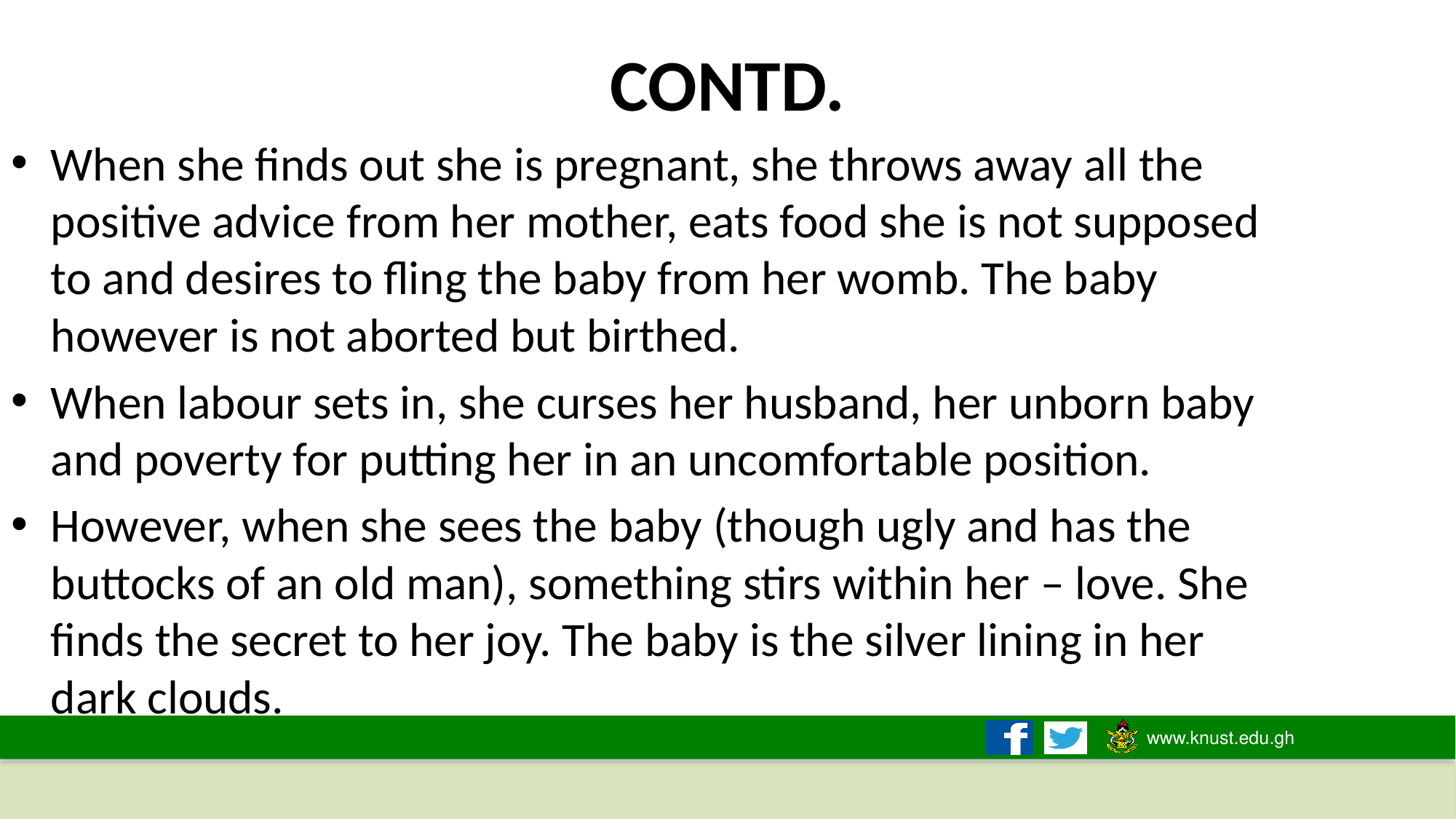

# CONTD.
When she finds out she is pregnant, she throws away all the positive advice from her mother, eats food she is not supposed to and desires to fling the baby from her womb. The baby however is not aborted but birthed.
When labour sets in, she curses her husband, her unborn baby and poverty for putting her in an uncomfortable position.
However, when she sees the baby (though ugly and has the buttocks of an old man), something stirs within her – love. She finds the secret to her joy. The baby is the silver lining in her dark clouds.